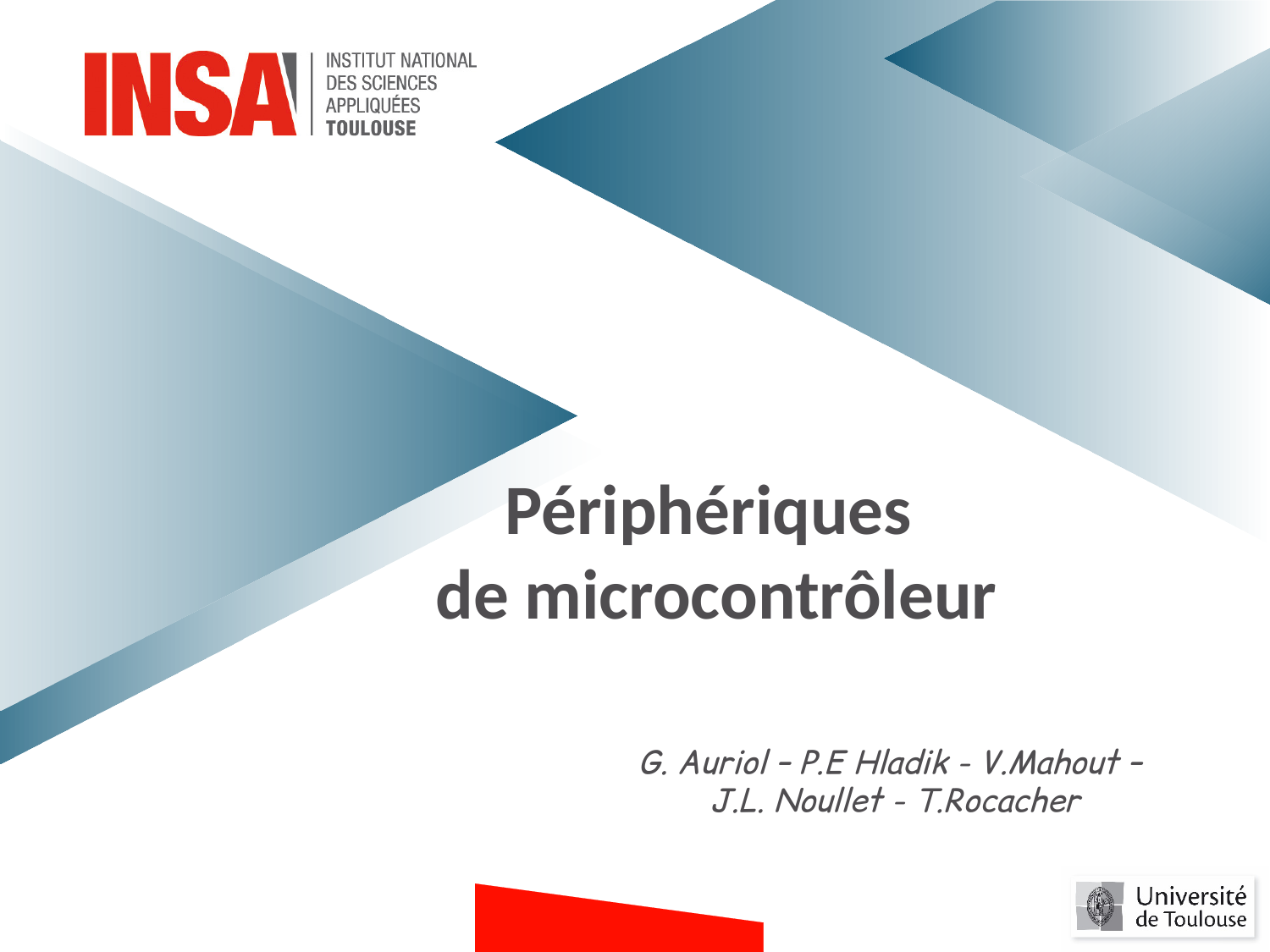

# Périphériques de microcontrôleur
G. Auriol – P.E Hladik - V.Mahout –
J.L. Noullet - T.Rocacher